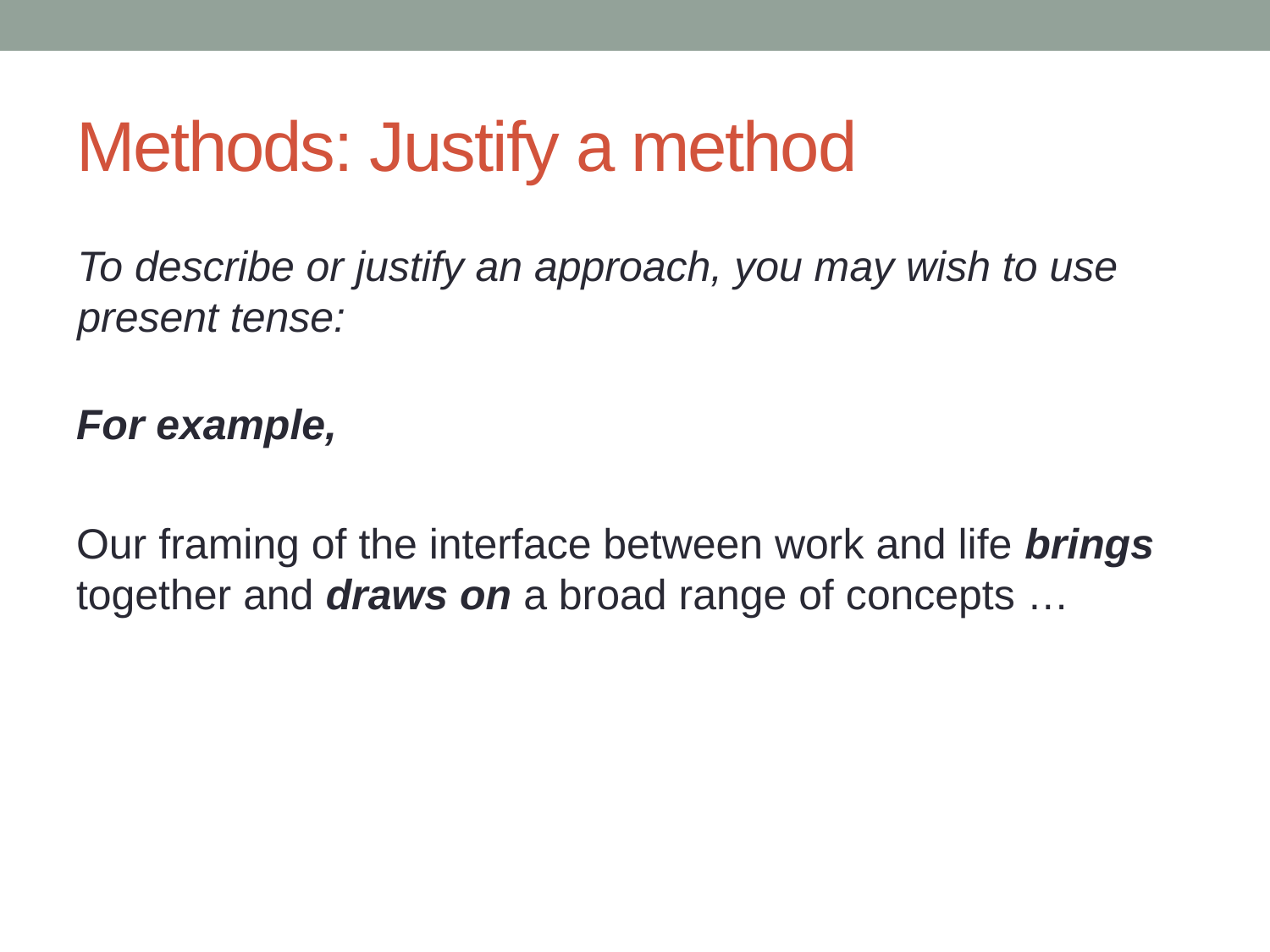

# Methods: Justify a method
You might like to start by linking to the last paragraph or lines of the literature review:

For example,

Our framing of the interface between work and life brings together and draws on a broad range of concepts …

To describe or justify an approach, you may wish to use present tense: